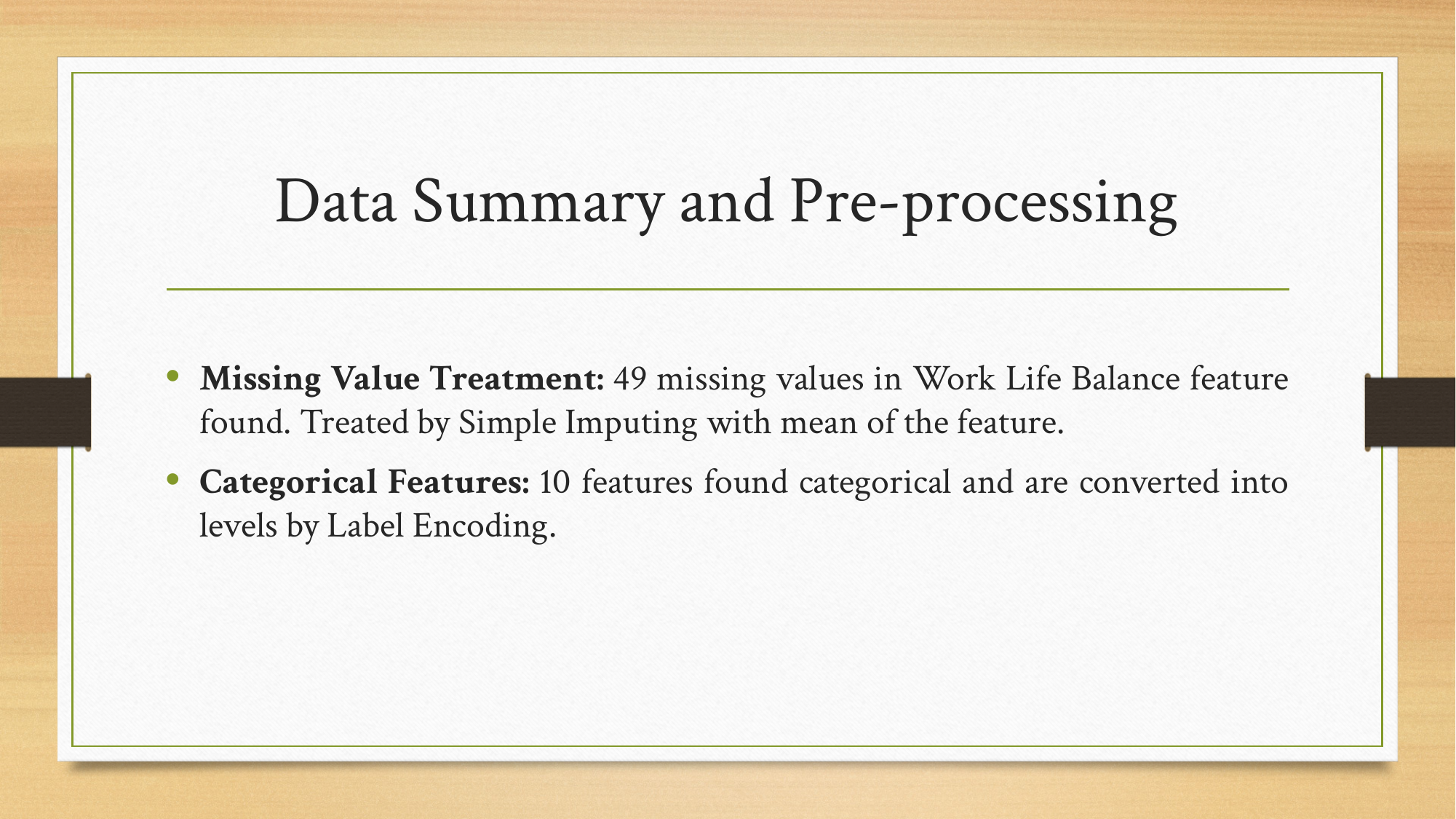

# Data Summary and Pre-processing
Missing Value Treatment: 49 missing values in Work Life Balance feature found. Treated by Simple Imputing with mean of the feature.
Categorical Features: 10 features found categorical and are converted into levels by Label Encoding.